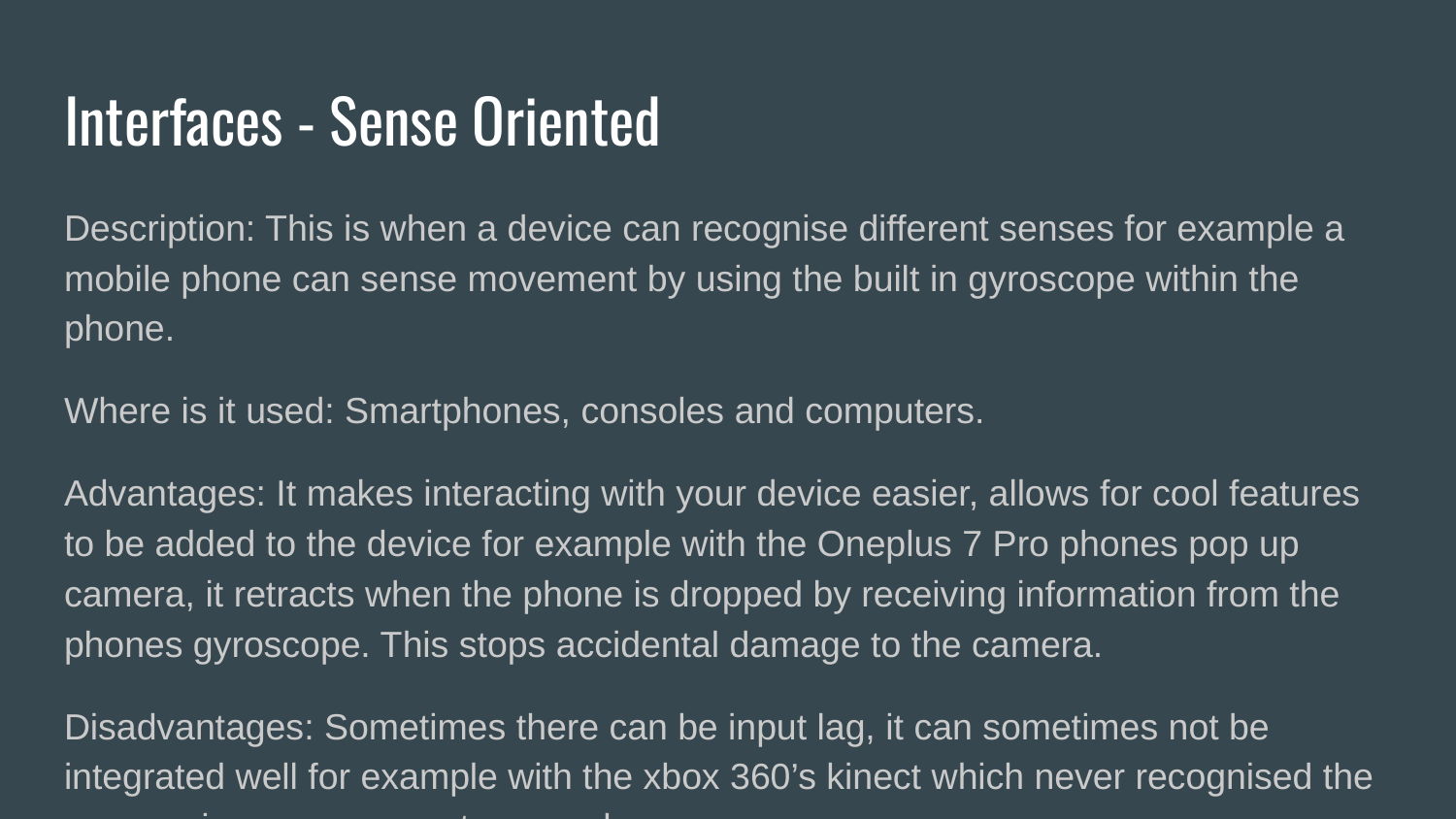

# Interfaces - Sense Oriented
Description: This is when a device can recognise different senses for example a mobile phone can sense movement by using the built in gyroscope within the phone.
Where is it used: Smartphones, consoles and computers.
Advantages: It makes interacting with your device easier, allows for cool features to be added to the device for example with the Oneplus 7 Pro phones pop up camera, it retracts when the phone is dropped by receiving information from the phones gyroscope. This stops accidental damage to the camera.
Disadvantages: Sometimes there can be input lag, it can sometimes not be integrated well for example with the xbox 360’s kinect which never recognised the users voice or movements properly.